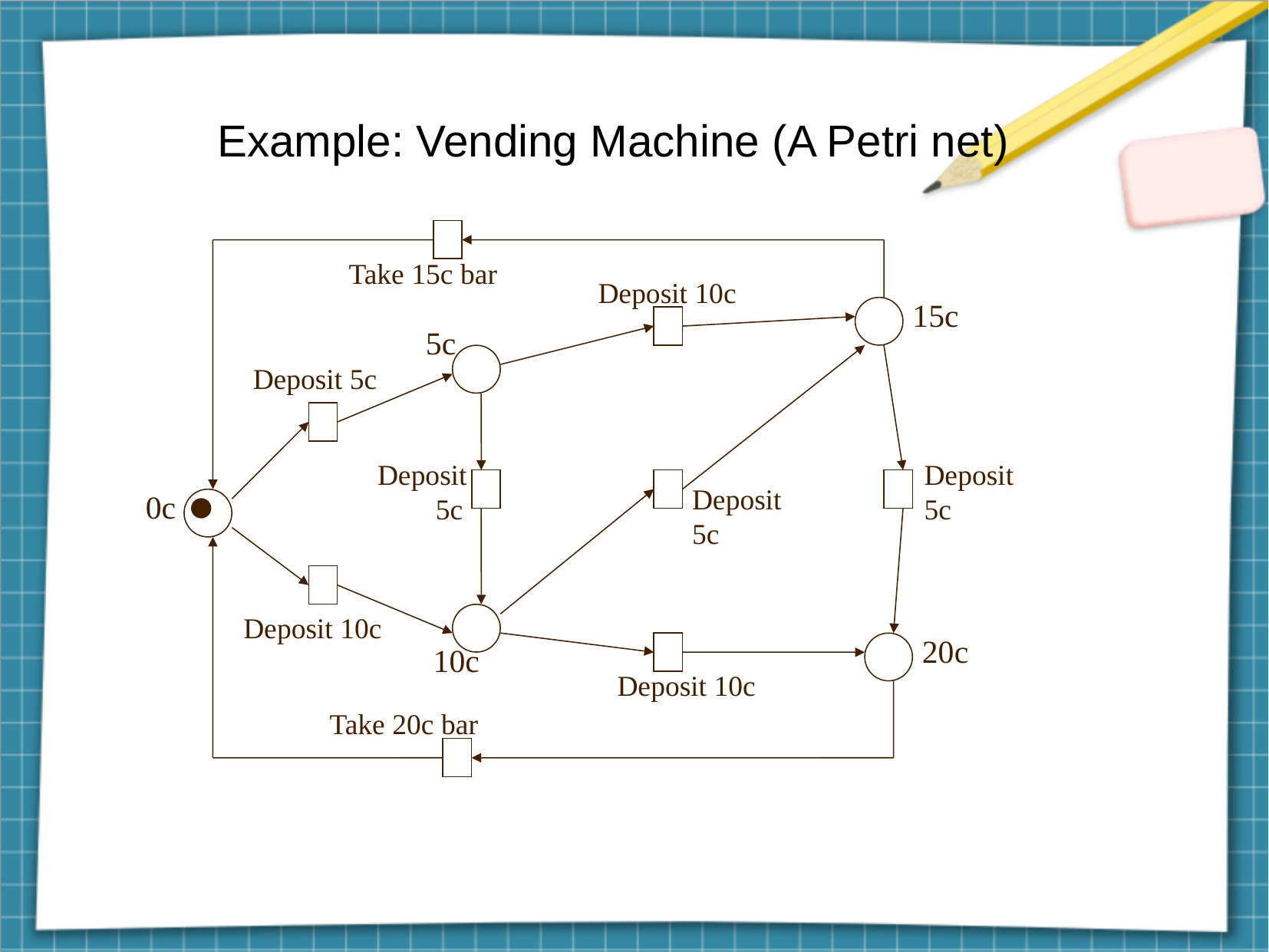

Example: Vending Machine (A Petri net)

Take 15c bar
Deposit 10c
15c

Deposit 5c

Deposit
        5c
Deposit
5c

Deposit
5c
0c

Deposit 10c

20c

10c

Deposit 10c

Take 20c bar

5c